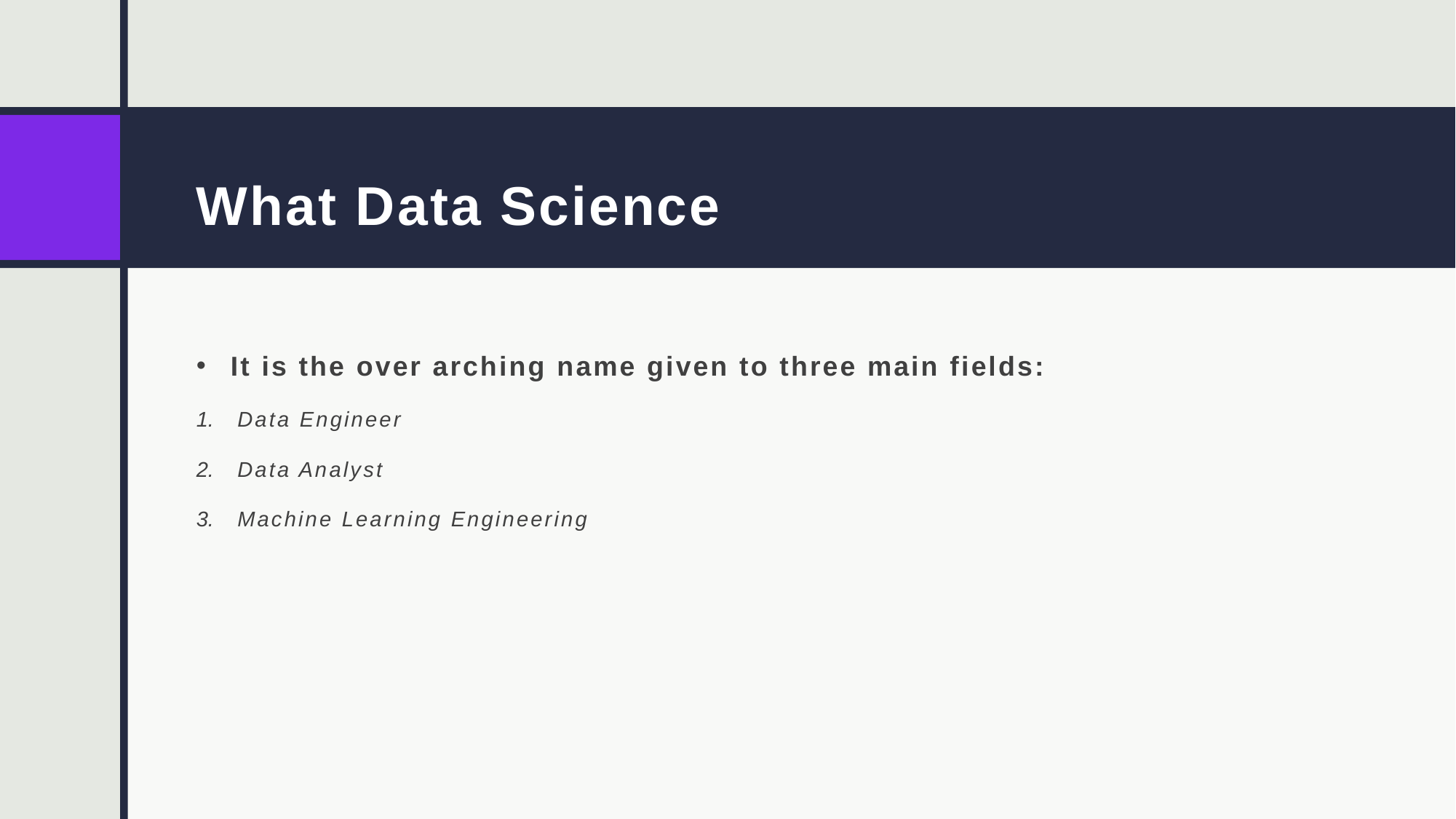

# What Data Science

It is the over arching name given to three main fields:
Data Engineer
Data Analyst
Machine Learning Engineering